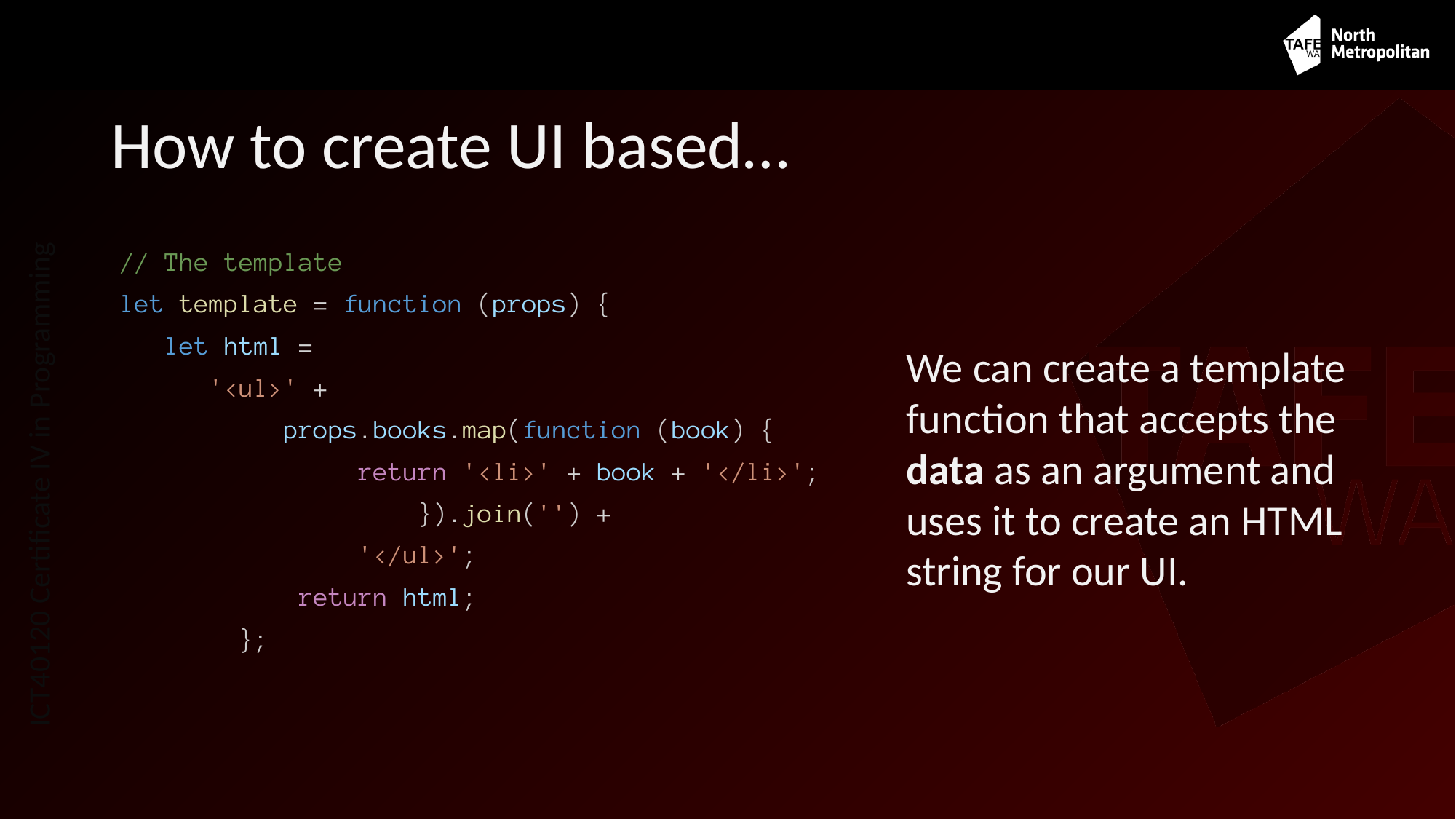

# How to create UI based…
// The template
let template = function (props) {
   let html =
      '<ul>' +
           props.books.map(function (book) {
                return '<li>' + book + '</li>';
                    }).join('') +
                '</ul>';
            return html;
        };

We can create a template function that accepts the data as an argument and uses it to create an HTML string for our UI.